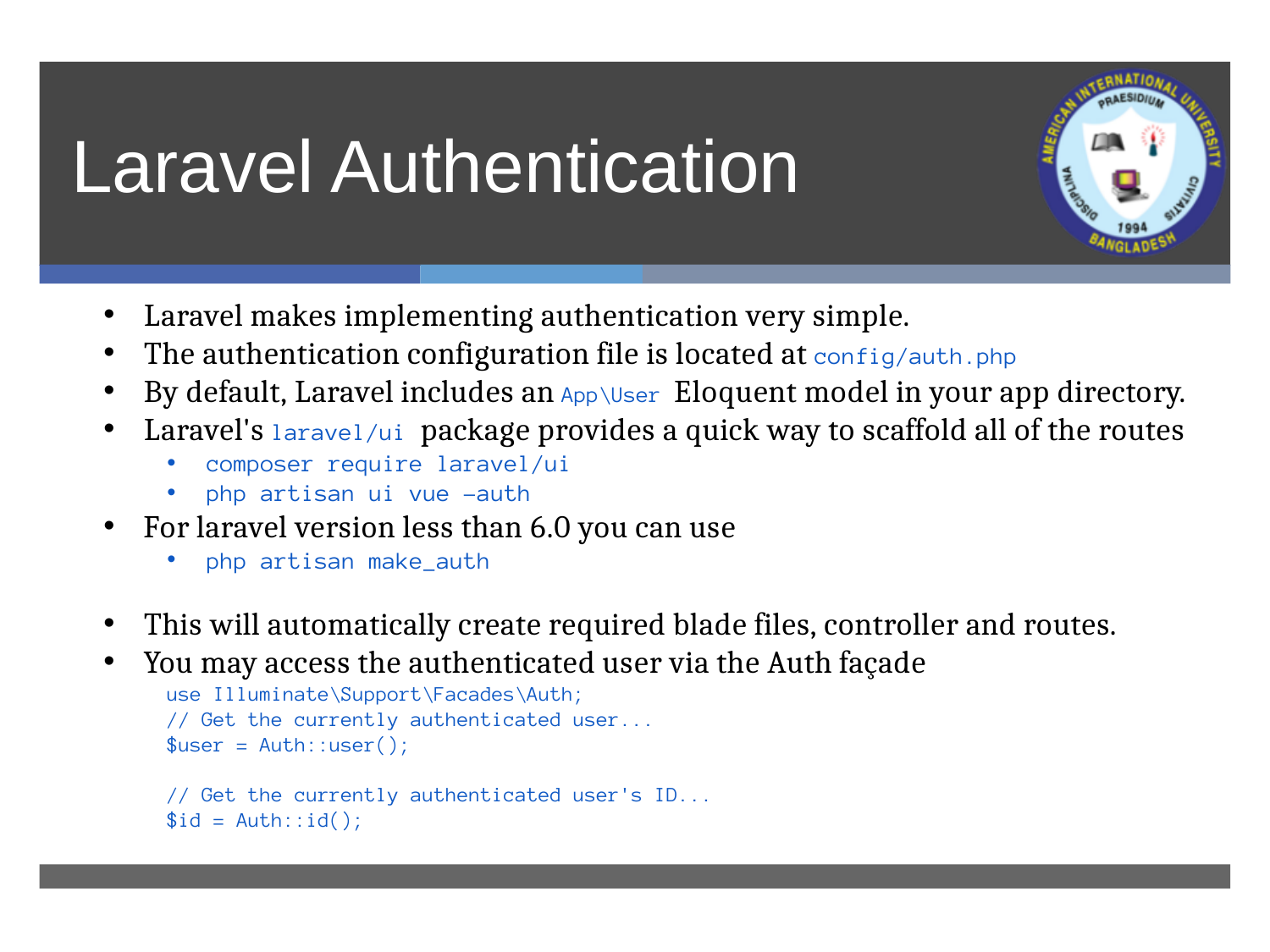

# Laravel Authentication
Laravel makes implementing authentication very simple.
The authentication configuration file is located at config/auth.php
By default, Laravel includes an App\User Eloquent model in your app directory.
Laravel's laravel/ui package provides a quick way to scaffold all of the routes
composer require laravel/ui
php artisan ui vue –auth
For laravel version less than 6.0 you can use
php artisan make_auth

This will automatically create required blade files, controller and routes.
You may access the authenticated user via the Auth façade
use Illuminate\Support\Facades\Auth;
// Get the currently authenticated user...
$user = Auth::user();

// Get the currently authenticated user's ID...
$id = Auth::id();